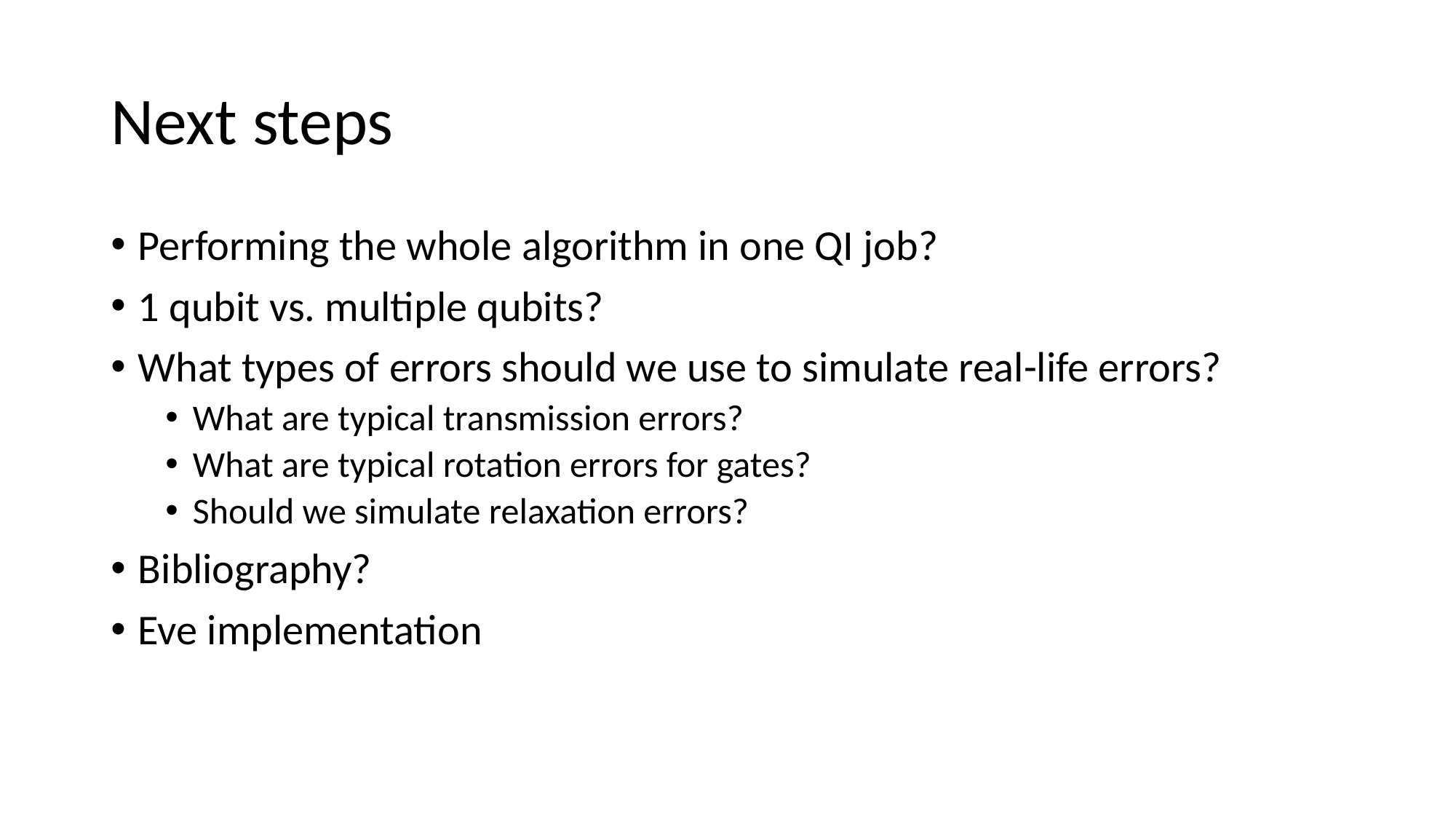

# Next steps
Performing the whole algorithm in one QI job?
1 qubit vs. multiple qubits?
What types of errors should we use to simulate real-life errors?
What are typical transmission errors?
What are typical rotation errors for gates?
Should we simulate relaxation errors?
Bibliography?
Eve implementation